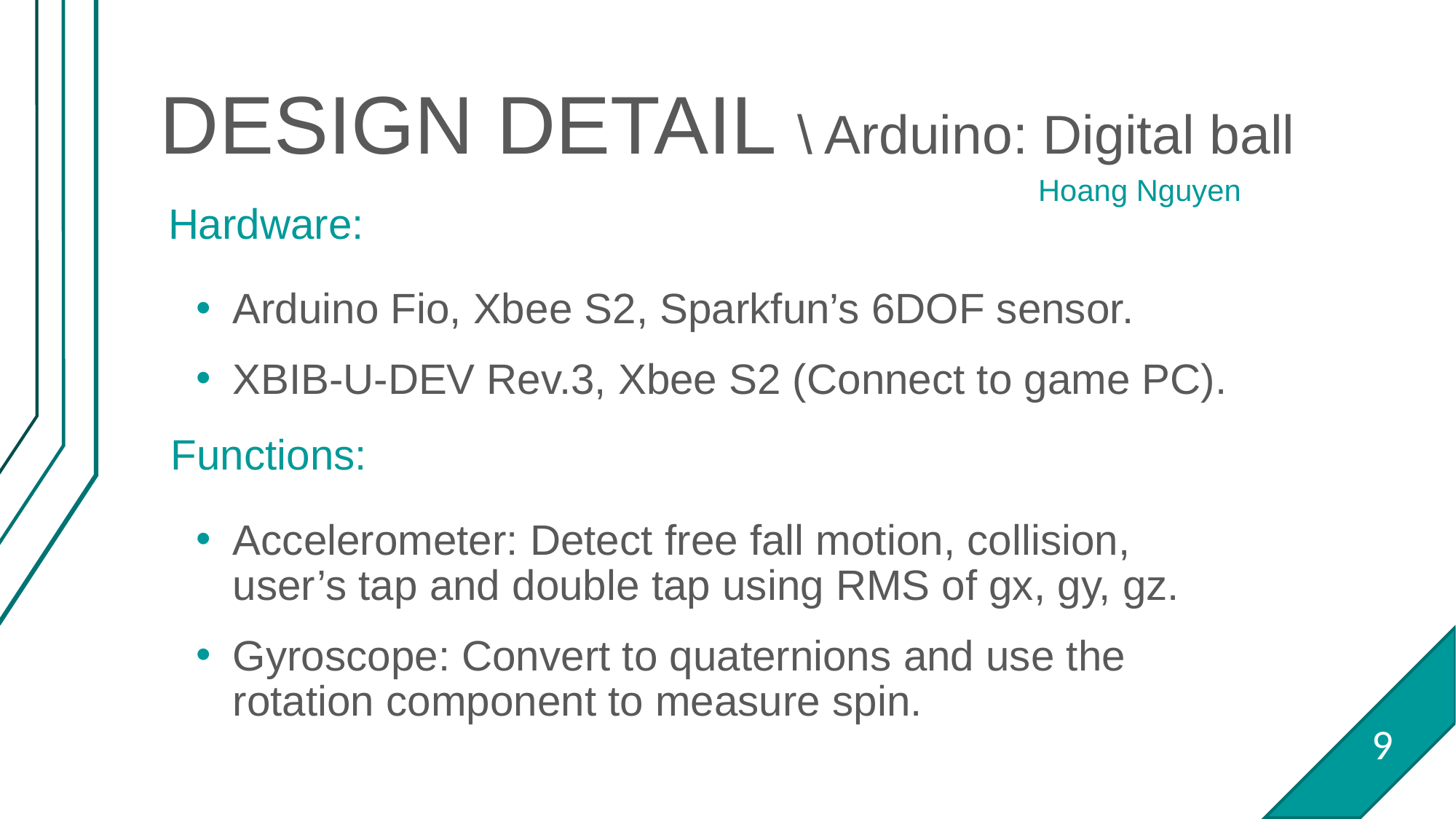

# DESIGN DETAIL \ Arduino: Digital ball
Hoang Nguyen
Hardware:
Arduino Fio, Xbee S2, Sparkfun’s 6DOF sensor.
XBIB-U-DEV Rev.3, Xbee S2 (Connect to game PC).
Functions:
Accelerometer: Detect free fall motion, collision, user’s tap and double tap using RMS of gx, gy, gz.
Gyroscope: Convert to quaternions and use the rotation component to measure spin.

9